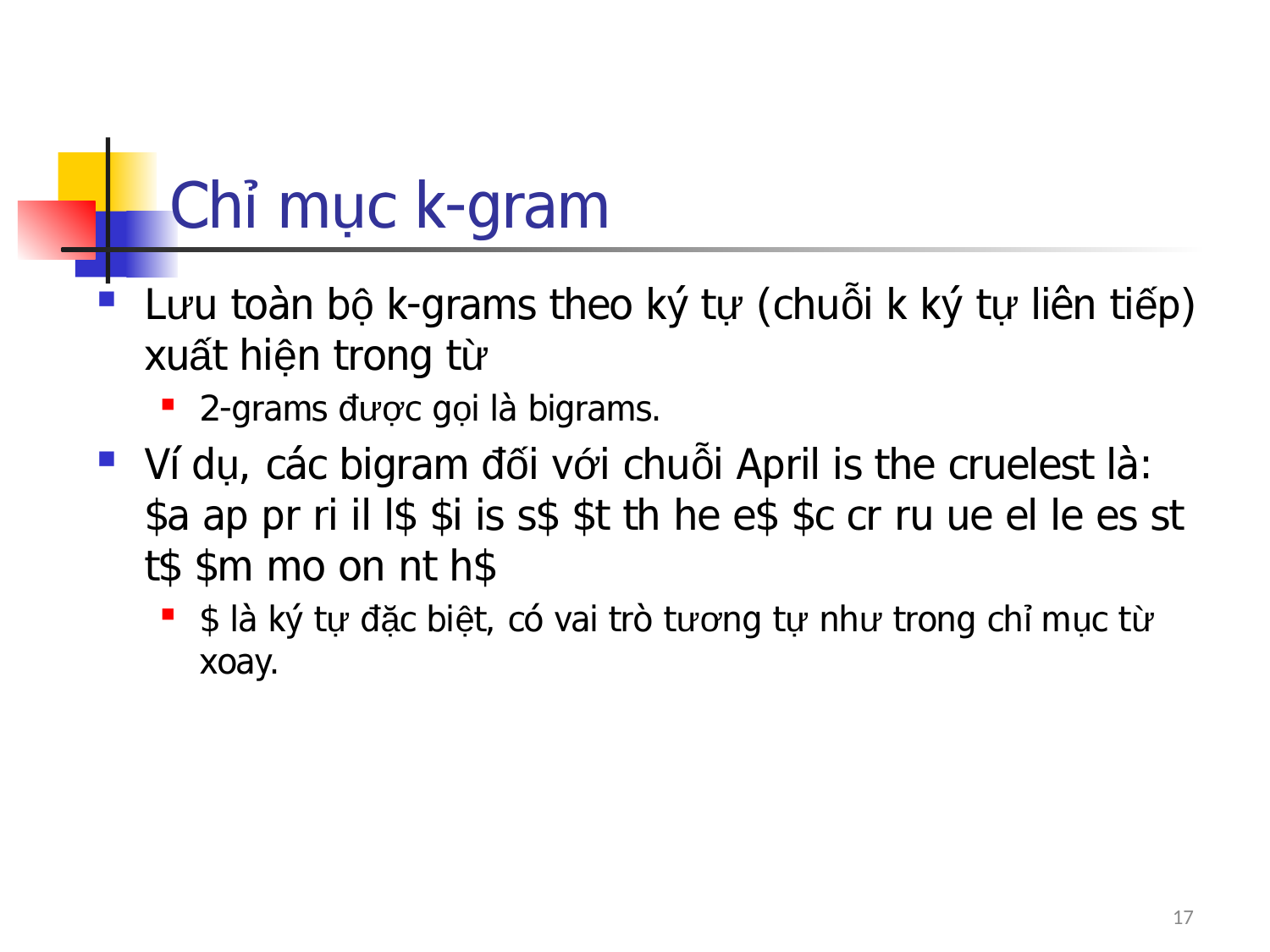

Chỉ mục k-gram
Lưu toàn bộ k-grams theo ký tự (chuỗi k ký tự liên tiếp) xuất hiện trong từ
2-grams được gọi là bigrams.
Ví dụ, các bigram đối với chuỗi April is the cruelest là: $a ap pr ri il l$ $i is s$ $t th he e$ $c cr ru ue el le es st t$ $m mo on nt h$
$ là ký tự đặc biệt, có vai trò tương tự như trong chỉ mục từ xoay.
17